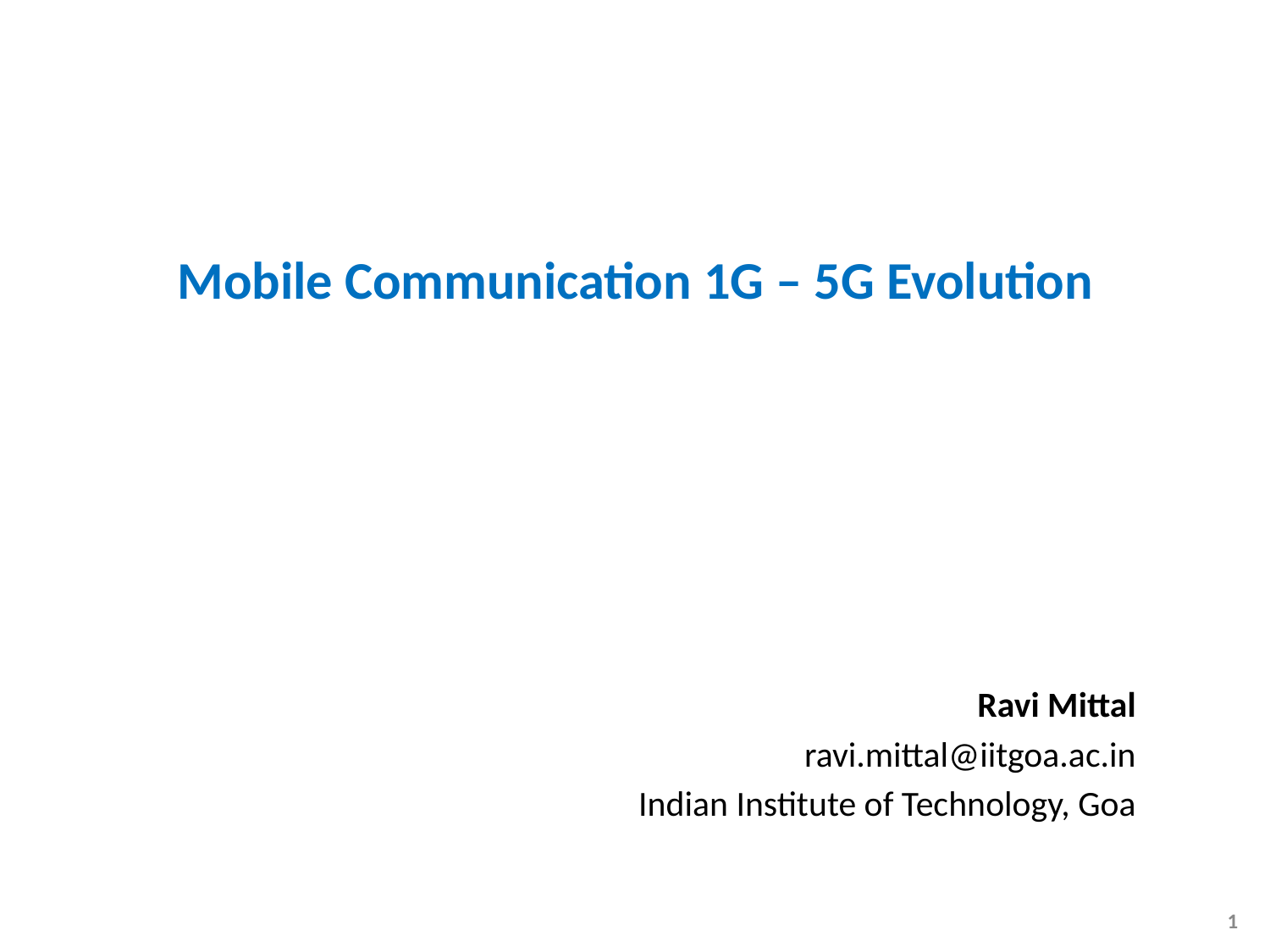

# Mobile Communication 1G – 5G Evolution
Ravi Mittal
ravi.mittal@iitgoa.ac.in
Indian Institute of Technology, Goa